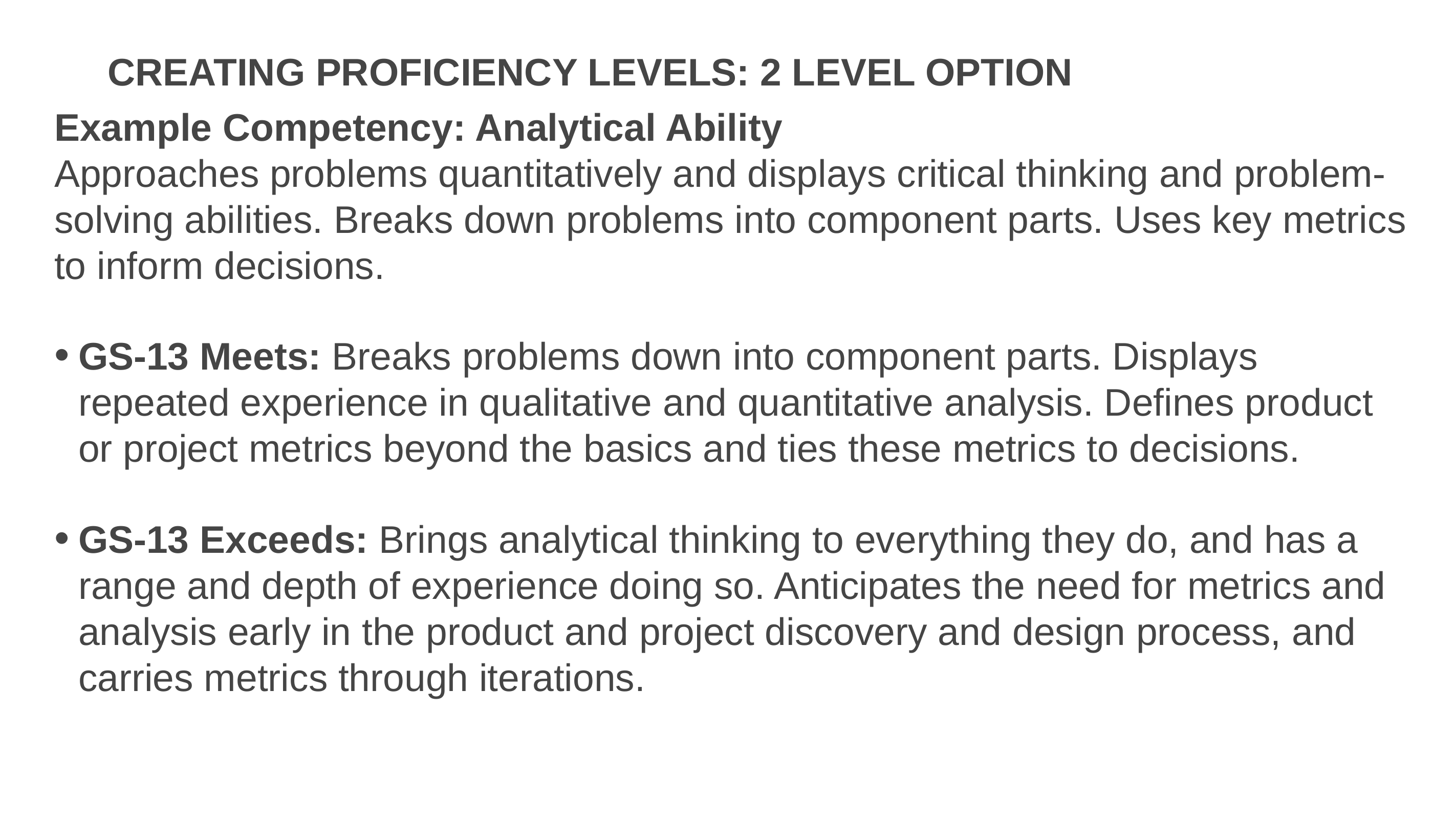

# Creating proficiency levels: 2 level option
Example Competency: Analytical Ability
Approaches problems quantitatively and displays critical thinking and problem-solving abilities. Breaks down problems into component parts. Uses key metrics to inform decisions.
GS-13 Meets: Breaks problems down into component parts. Displays repeated experience in qualitative and quantitative analysis. Defines product or project metrics beyond the basics and ties these metrics to decisions.
GS-13 Exceeds: Brings analytical thinking to everything they do, and has a range and depth of experience doing so. Anticipates the need for metrics and analysis early in the product and project discovery and design process, and carries metrics through iterations.